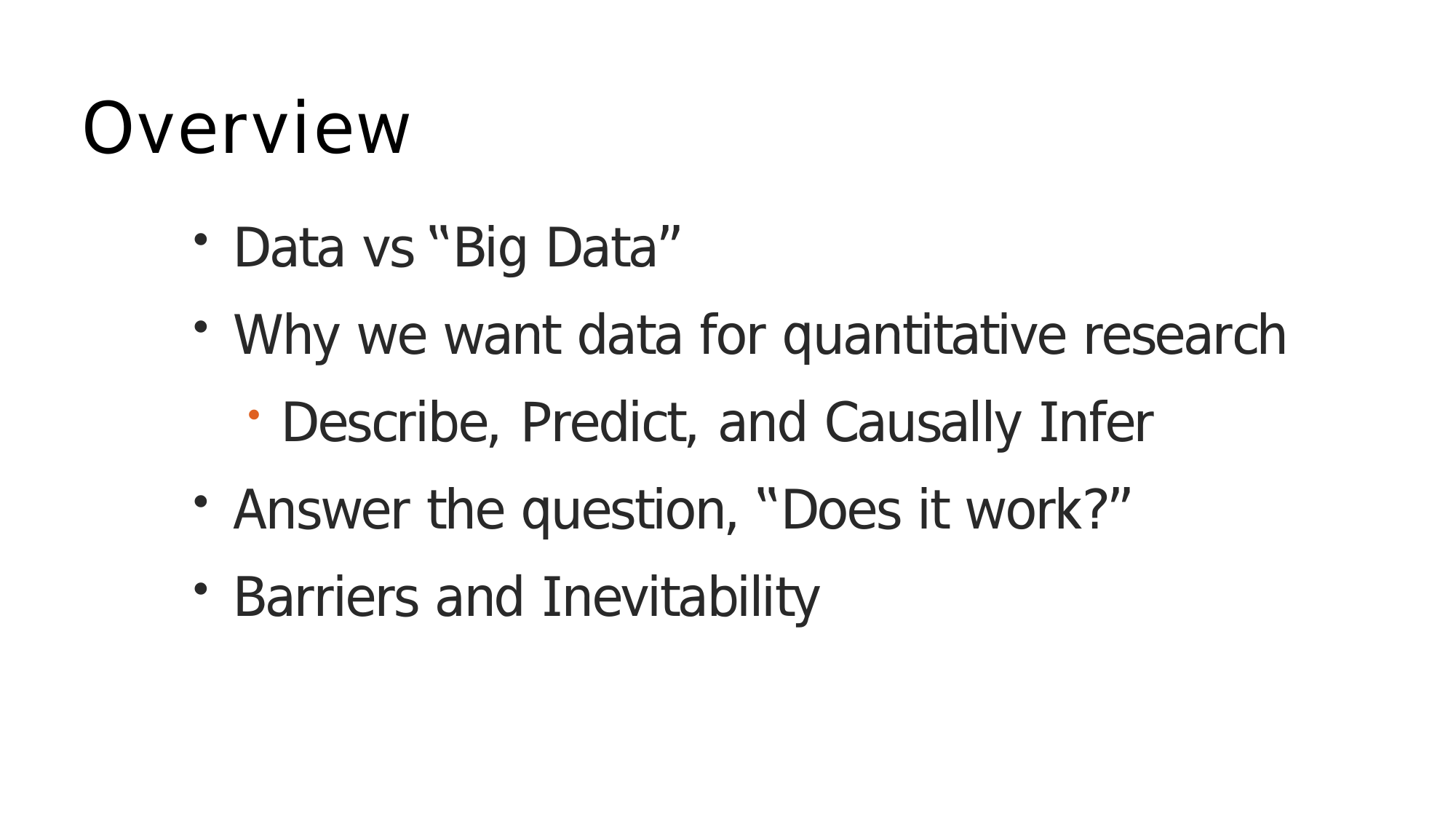

# Overview
Data vs “Big Data”
Why we want data for quantitative research
Describe, Predict, and Causally Infer
Answer the question, “Does it work?”
Barriers and Inevitability